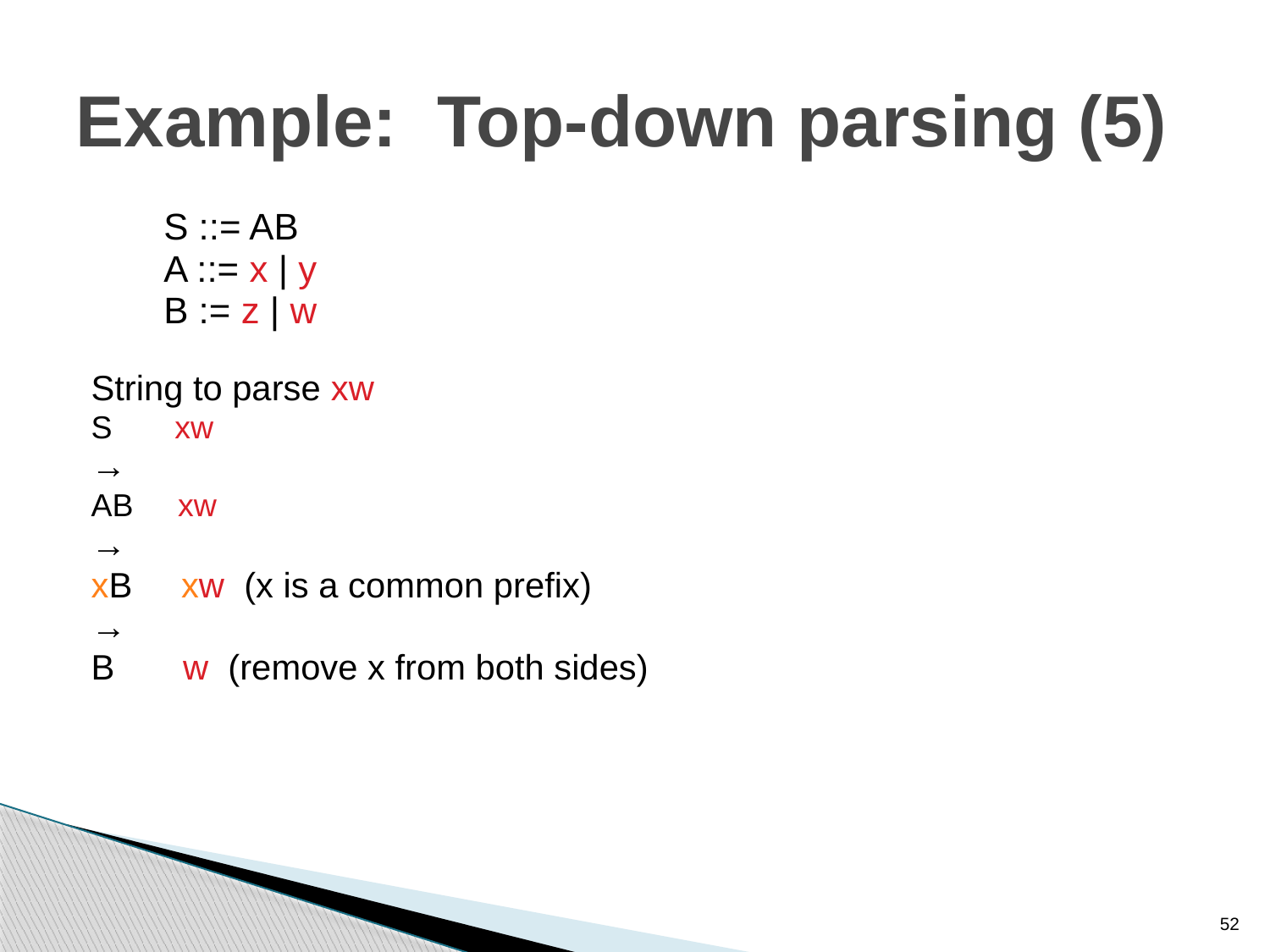

# Example:  Top-down parsing (5)
S ::= AB
A ::= x | y
B := z | w
String to parse xw
S       xw
→
AB     xw
→
xB     xw  (x is a common prefix)
→
B       w  (remove x from both sides)

52